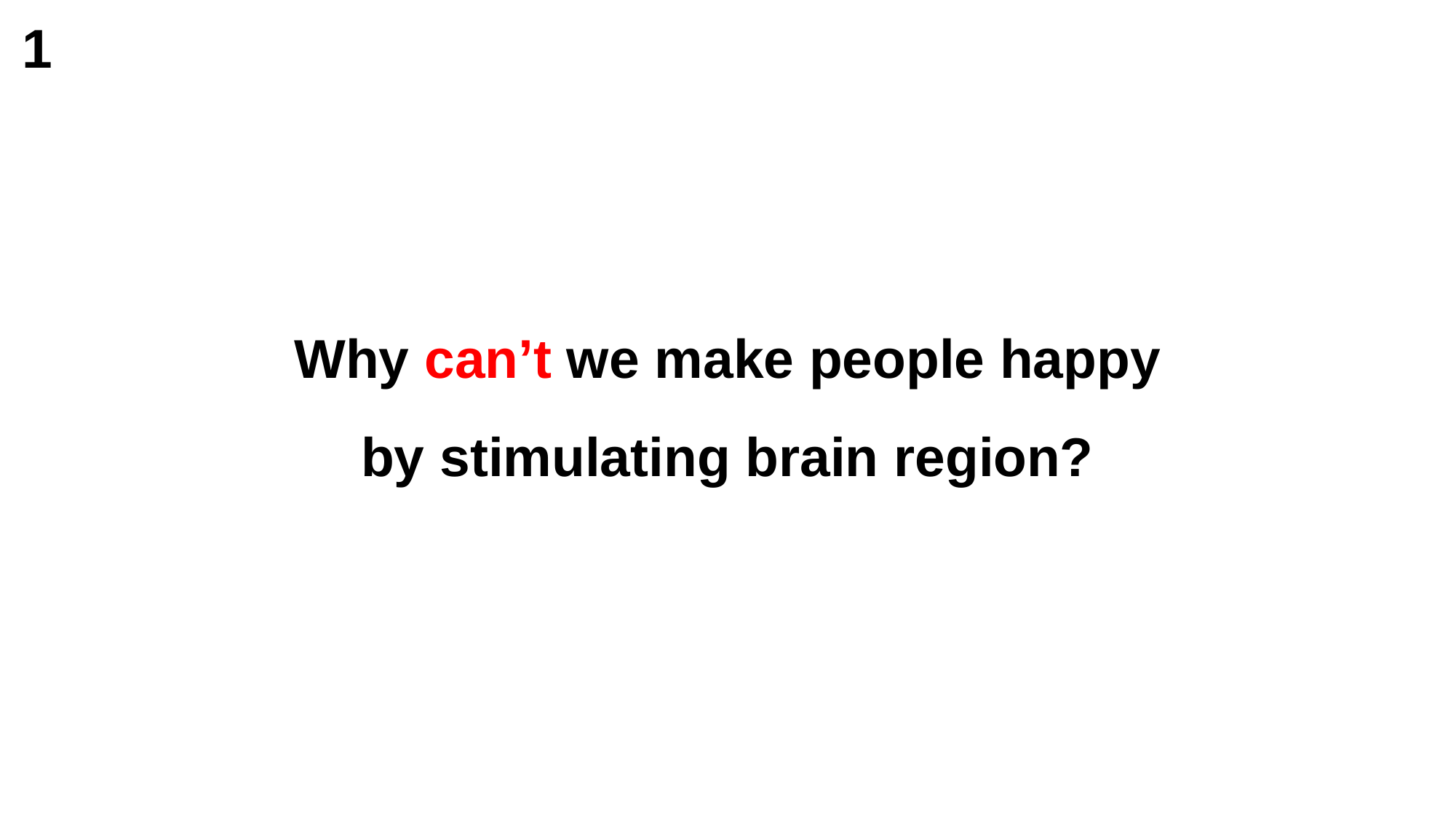

1
Why can’t we make people happy
by stimulating brain region?